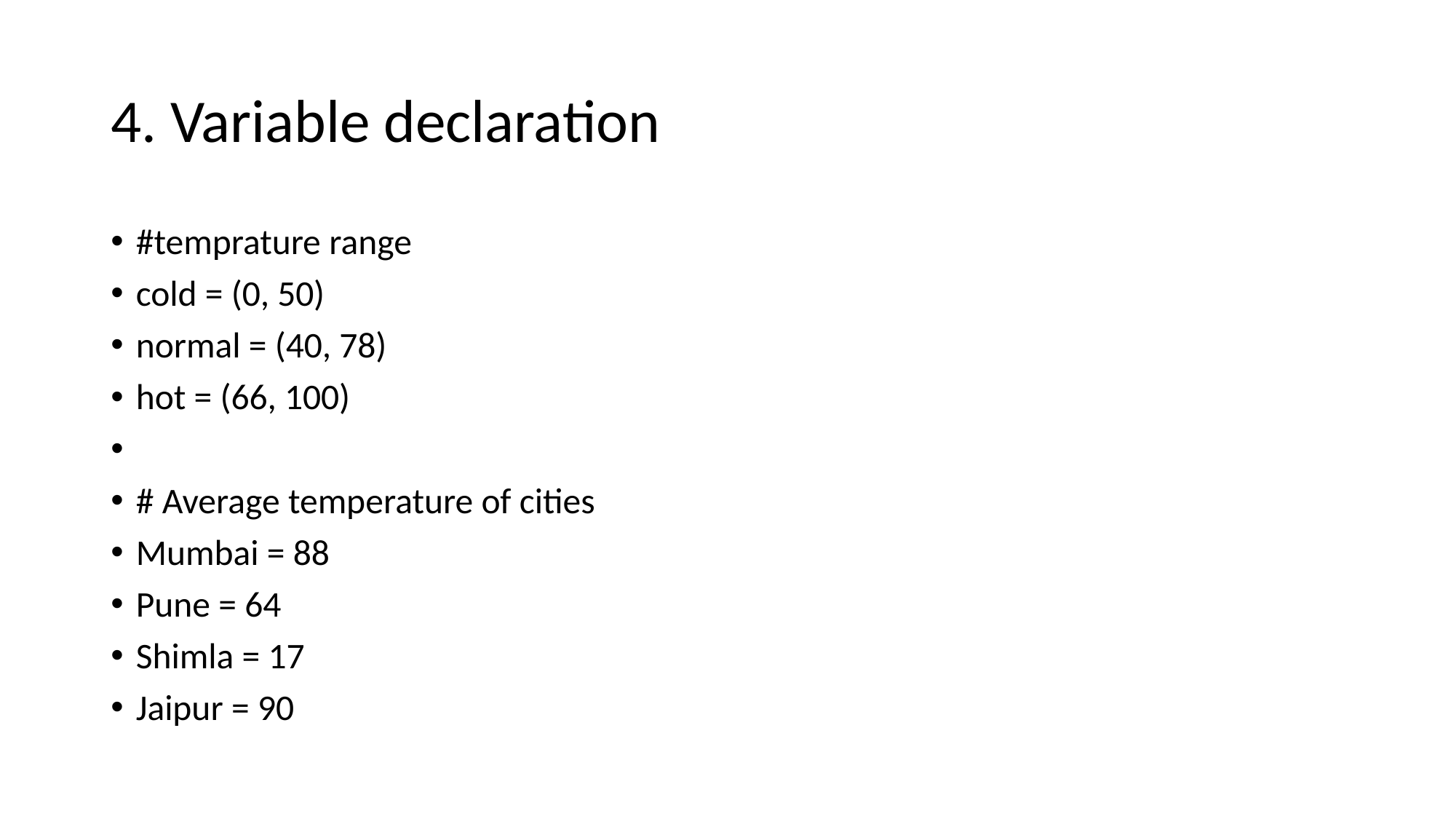

# 4. Variable declaration
#temprature range
cold = (0, 50)
normal = (40, 78)
hot = (66, 100)

# Average temperature of cities
Mumbai = 88
Pune = 64
Shimla = 17
Jaipur = 90